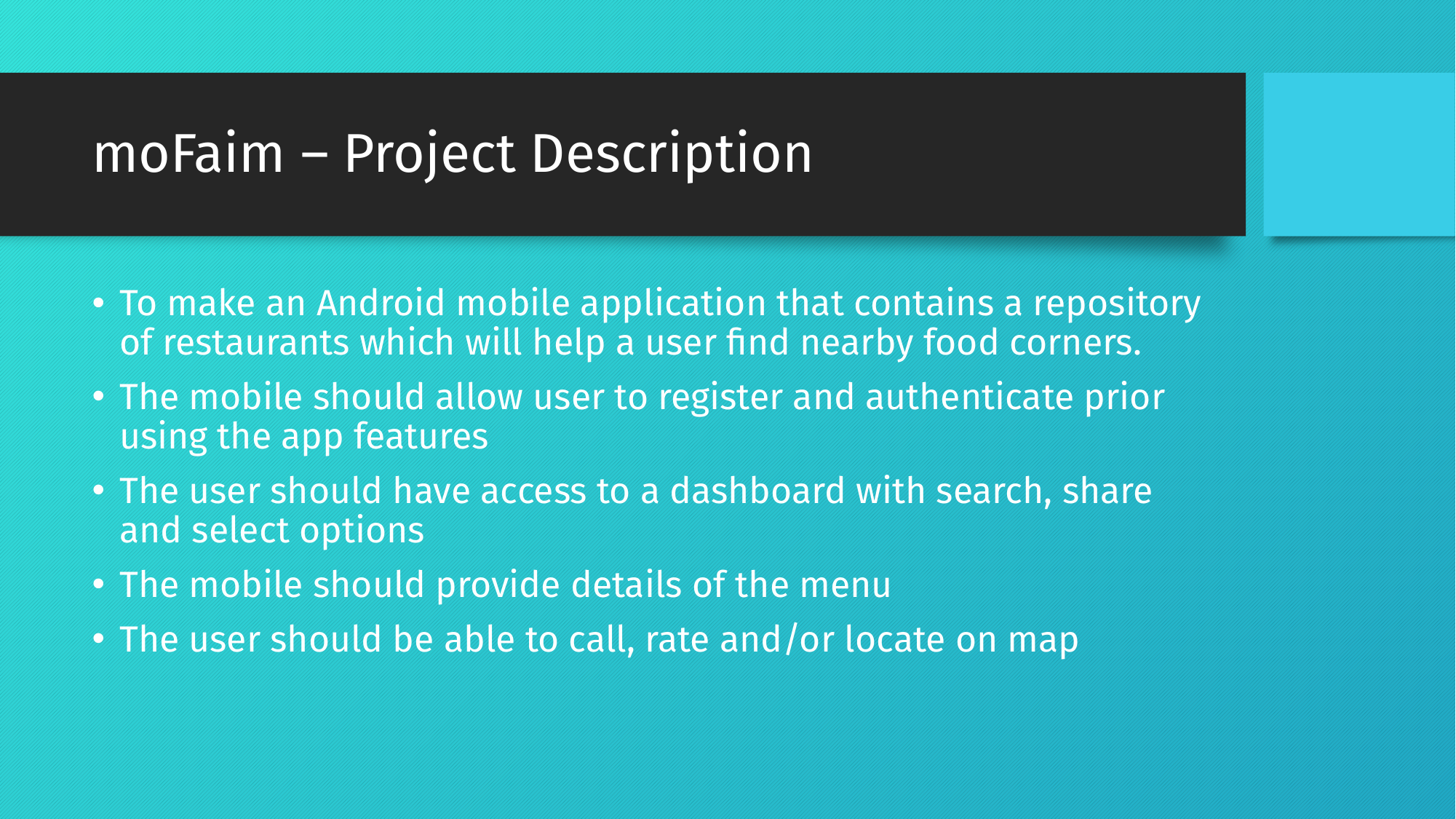

# moFaim – Project Description
To make an Android mobile application that contains a repository of restaurants which will help a user find nearby food corners.
The mobile should allow user to register and authenticate prior using the app features
The user should have access to a dashboard with search, share and select options
The mobile should provide details of the menu
The user should be able to call, rate and/or locate on map